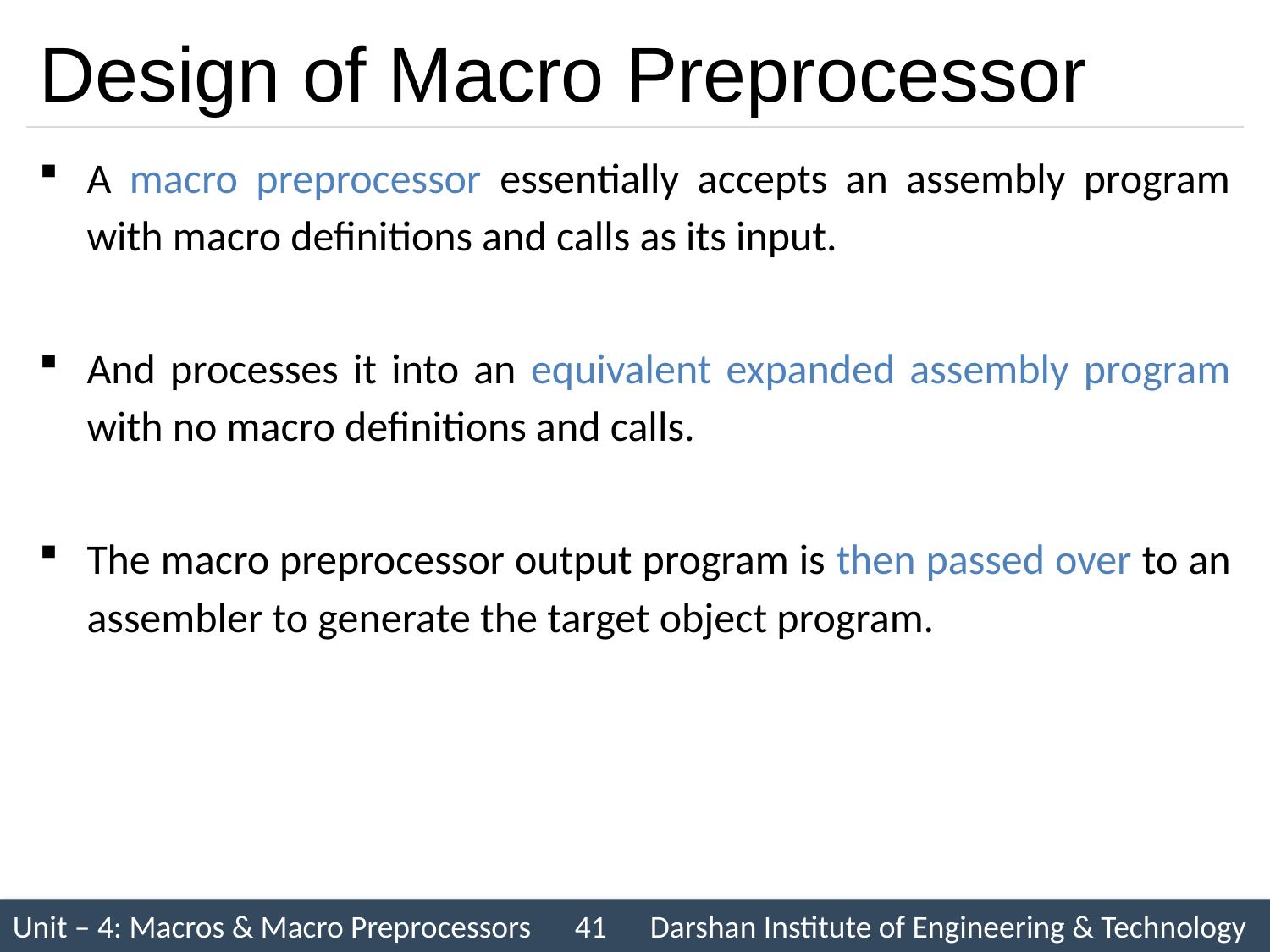

# Design of Macro Preprocessor
A macro preprocessor essentially accepts an assembly program with macro definitions and calls as its input.

And processes it into an equivalent expanded assembly program with no macro definitions and calls.

The macro preprocessor output program is then passed over to an assembler to generate the target object program.